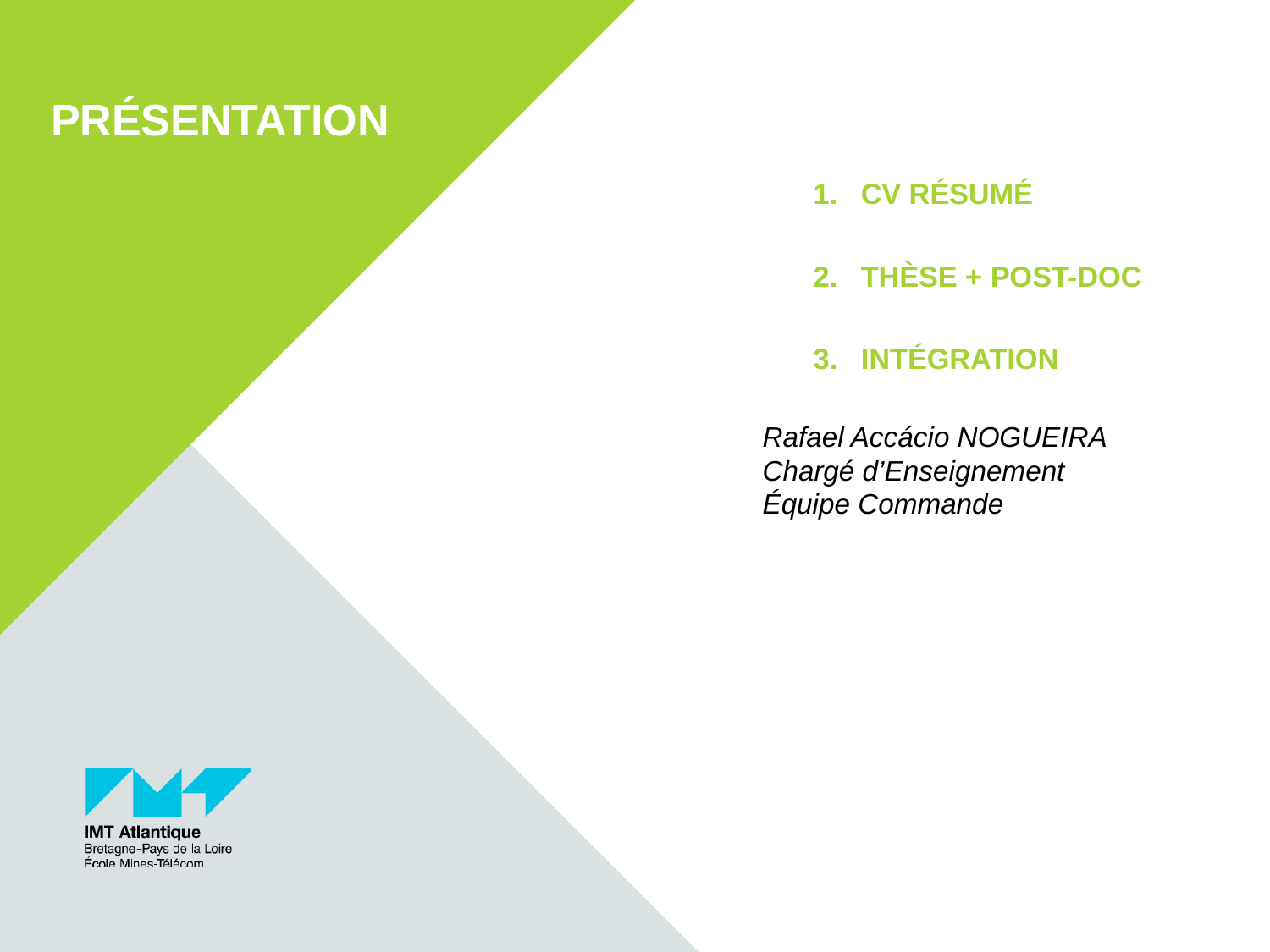

# Présentation
CV résumé
Thèse + POST-DOC
Intégration
Rafael Accácio NOGUEIRA
Chargé d’Enseignement
Équipe Commande

Titre de la présentation - menu « Insertion / En-tête et pied de page »
1